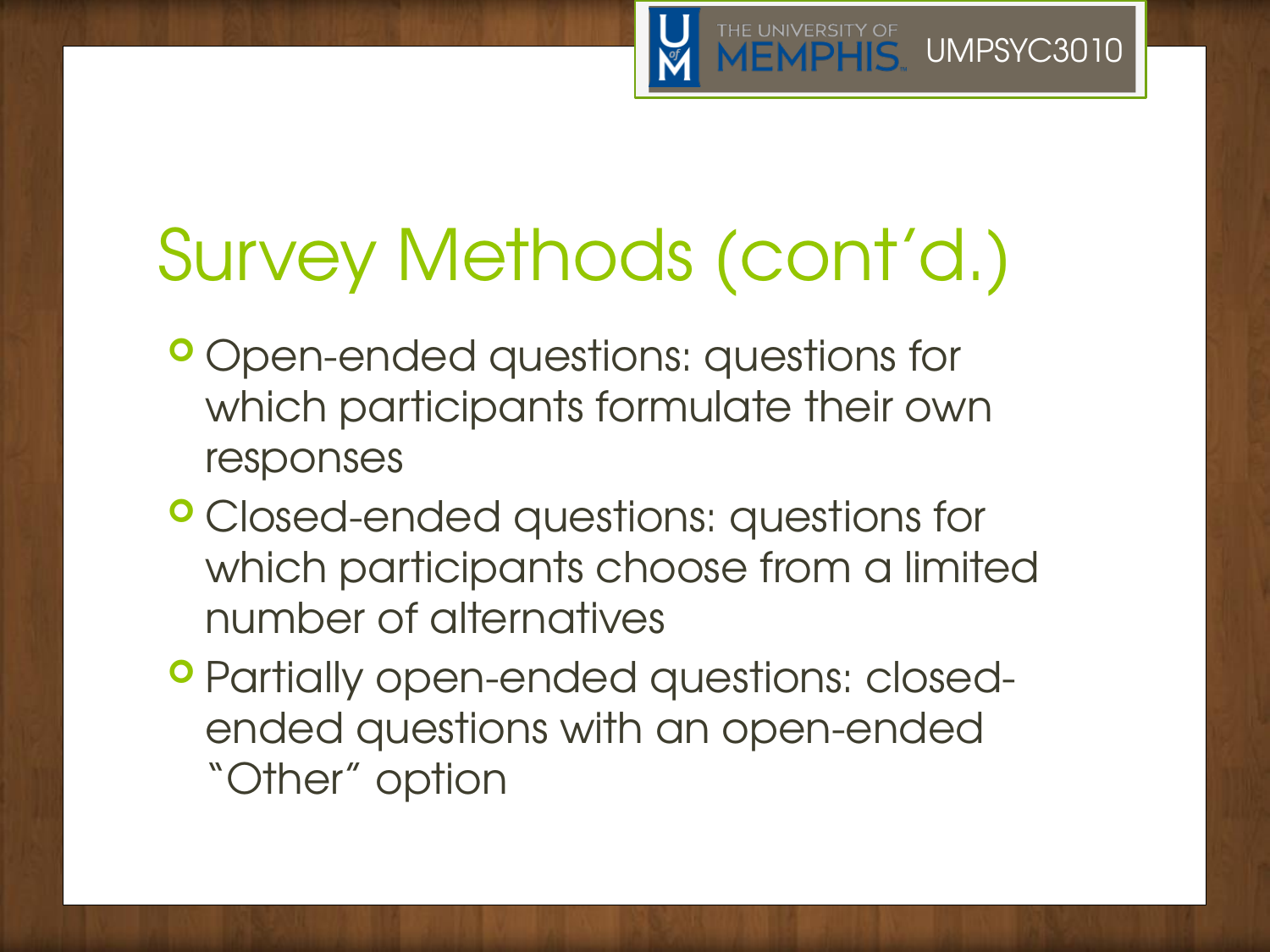

# Survey Methods (cont’d.)
Open-ended questions: questions for which participants formulate their own responses
Closed-ended questions: questions for which participants choose from a limited number of alternatives
Partially open-ended questions: closed-ended questions with an open-ended “Other” option